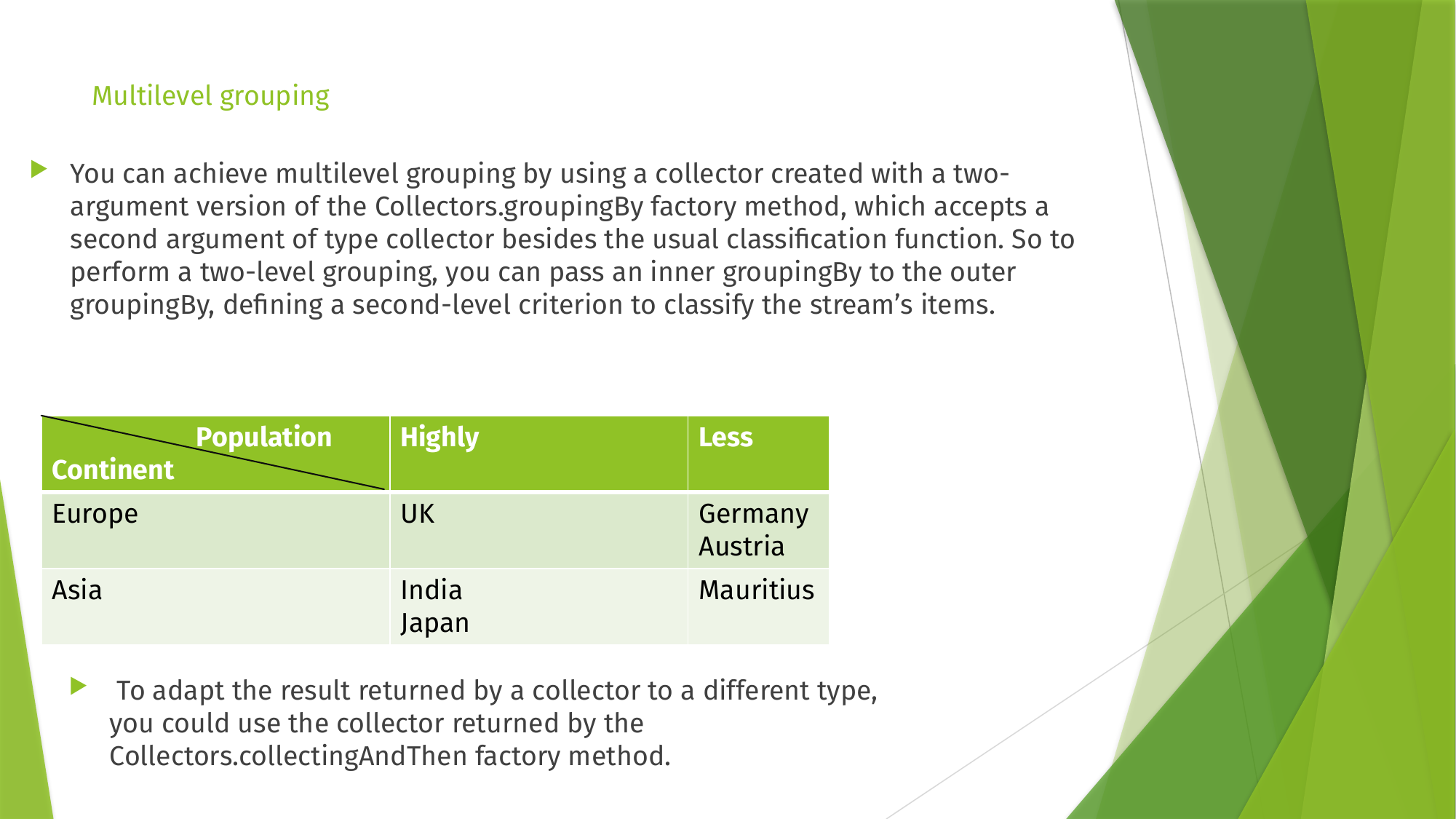

# Multilevel grouping
You can achieve multilevel grouping by using a collector created with a two-argument version of the Collectors.groupingBy factory method, which accepts a second argument of type collector besides the usual classification function. So to perform a two-level grouping, you can pass an inner groupingBy to the outer groupingBy, defining a second-level criterion to classify the stream’s items.
| Population Continent | Highly | Less |
| --- | --- | --- |
| Europe | UK | Germany Austria |
| Asia | India Japan | Mauritius |
 To adapt the result returned by a collector to a different type,   you could use the collector returned by the Collectors.collectingAndThen factory method.